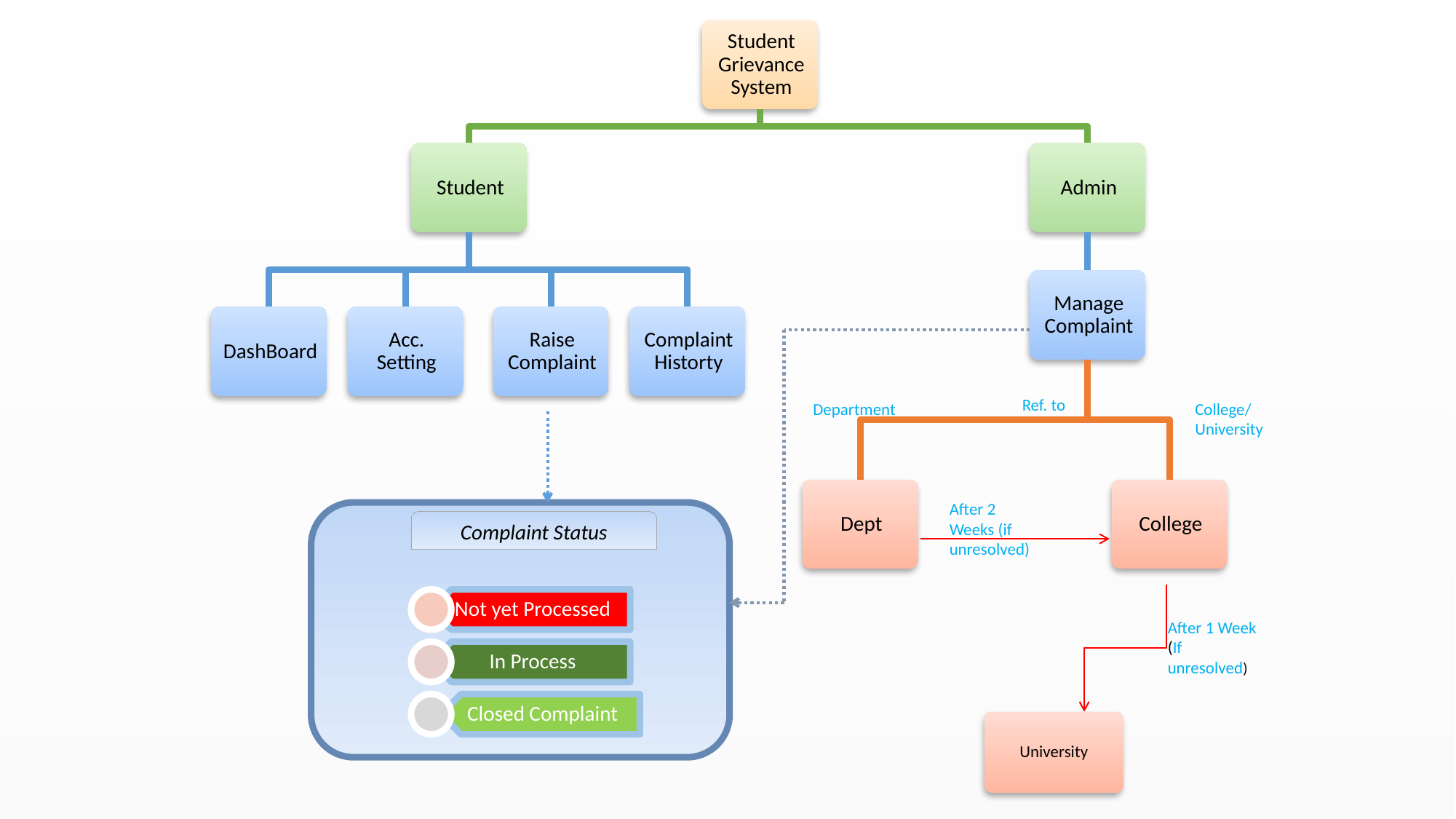

Student Grievance System
Student
DashBoard
Acc. Setting
Raise Complaint
Complaint Historty
Admin
Manage Complaint
Dept
College
Ref. to
Department
College/
University
After 2
Weeks (if unresolved)

Complaint Status
Not yet Processed
In Process
Closed Complaint
After 1 Week
(If unresolved)

University